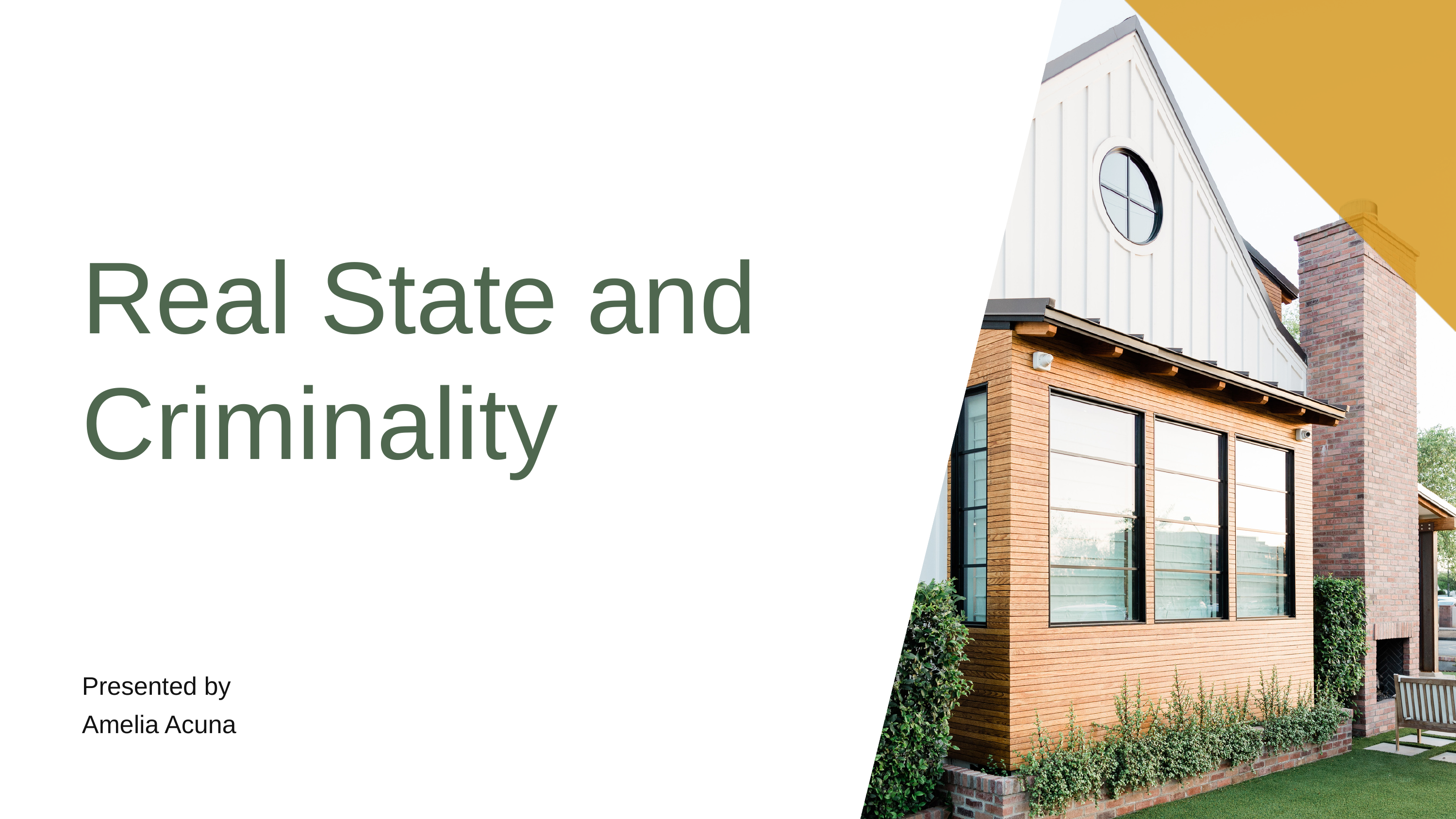

Real State and Criminality
Presented by
Amelia Acuna